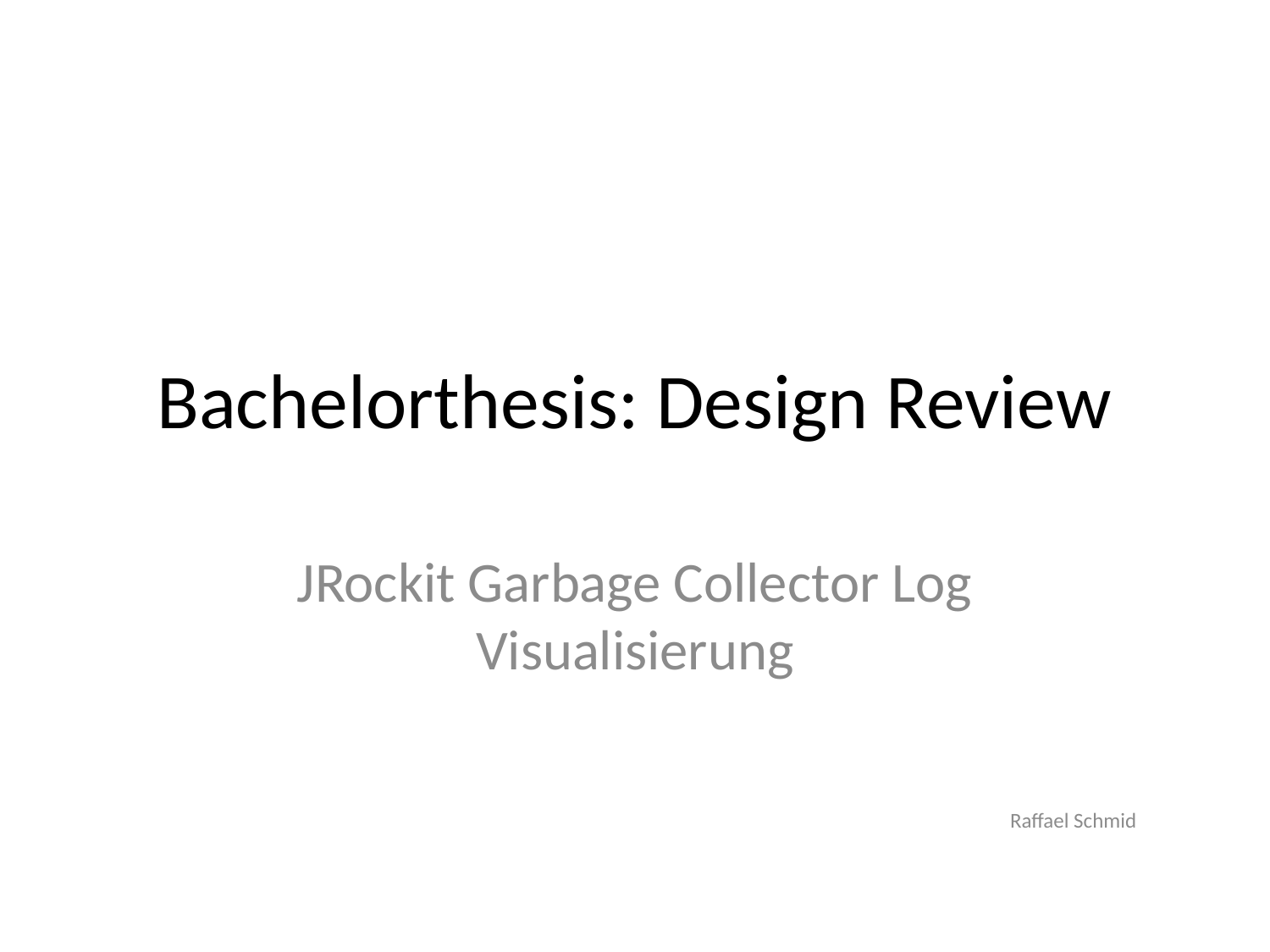

# Bachelorthesis: Design Review
JRockit Garbage Collector Log Visualisierung
Raffael Schmid